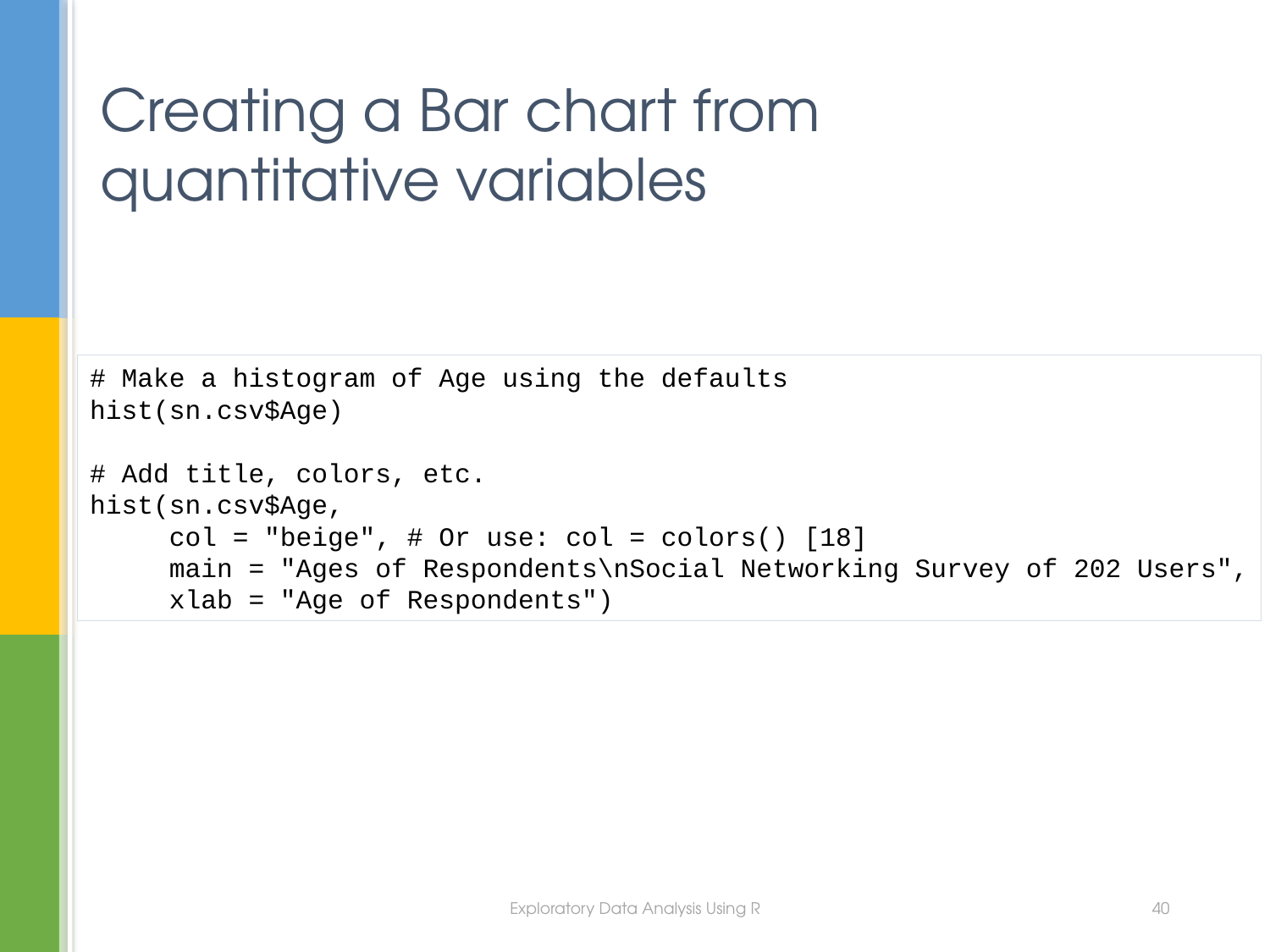

# Creating a Bar chart from quantitative variables
# Make a histogram of Age using the defaults
hist(sn.csv$Age)

# Add title, colors, etc.
hist(sn.csv$Age,
     col = "beige", # Or use: col = colors() [18]
     main = "Ages of Respondents\nSocial Networking Survey of 202 Users",
     xlab = "Age of Respondents")
Exploratory Data Analysis Using R
40